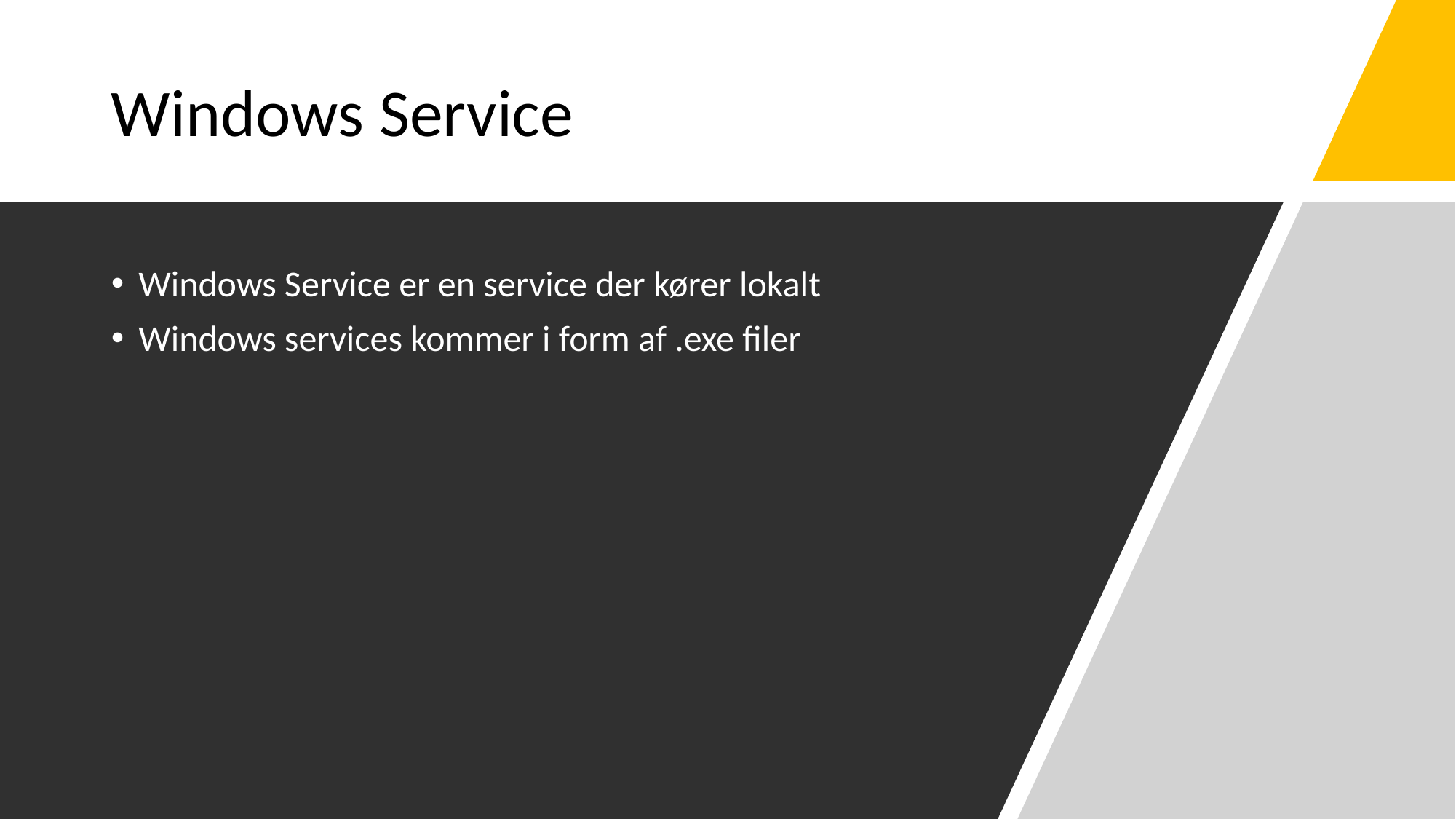

# Windows Service

Windows Service er en service der kører lokalt
Windows services kommer i form af .exe filer